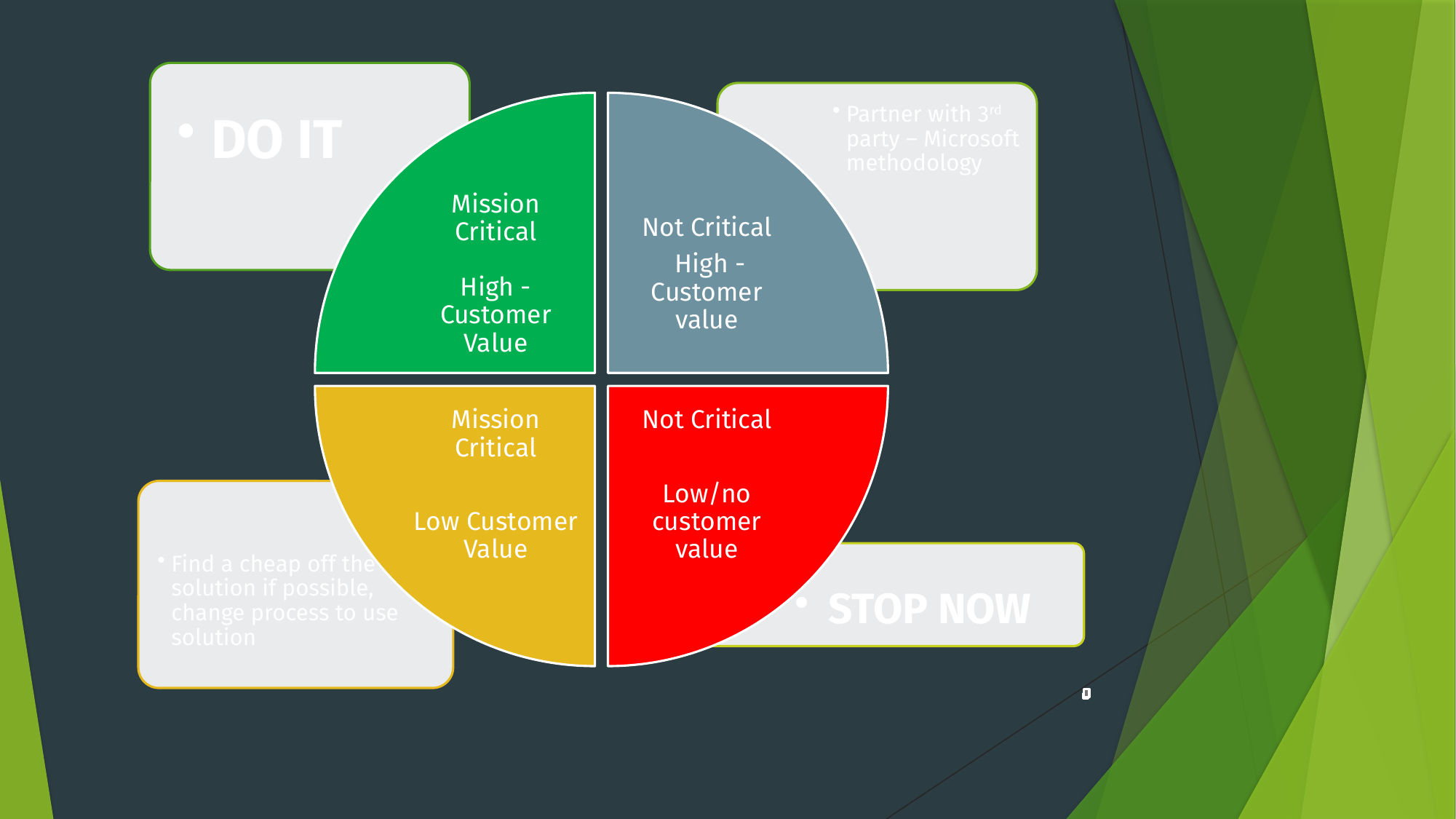

STOP NOW
Find a cheap off the shelf solution if possible, change process to use solution
Partner with 3rd party – Microsoft methodology
DO IT
Mission Critical
High -Customer Value
Not Critical
 High -Customer value
Not Critical

Low/no customer value
Mission Critical

Low Customer Value